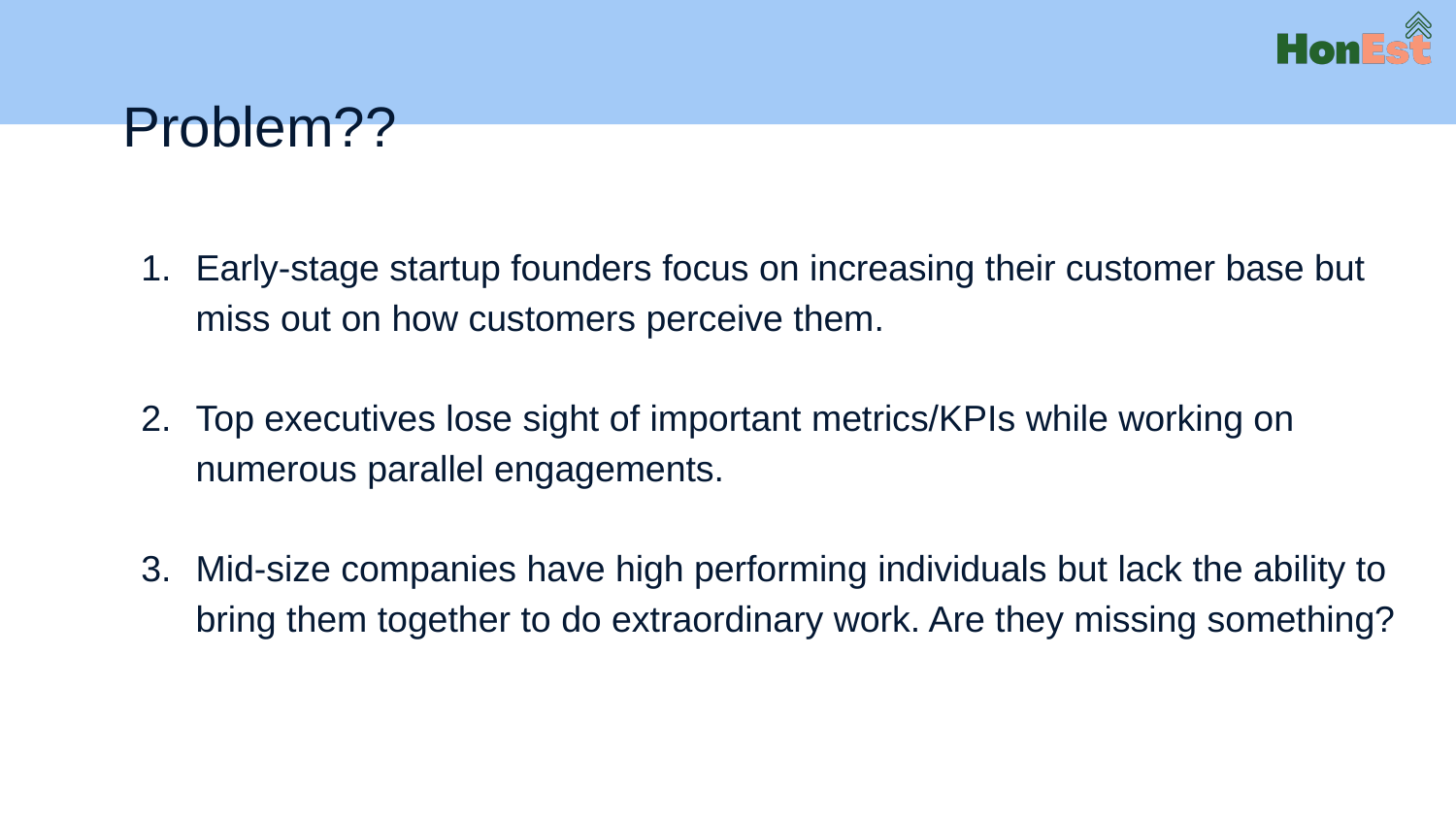

# Problem??

Early-stage startup founders focus on increasing their customer base but miss out on how customers perceive them.

Top executives lose sight of important metrics/KPIs while working on numerous parallel engagements.

Mid-size companies have high performing individuals but lack the ability to bring them together to do extraordinary work. Are they missing something?